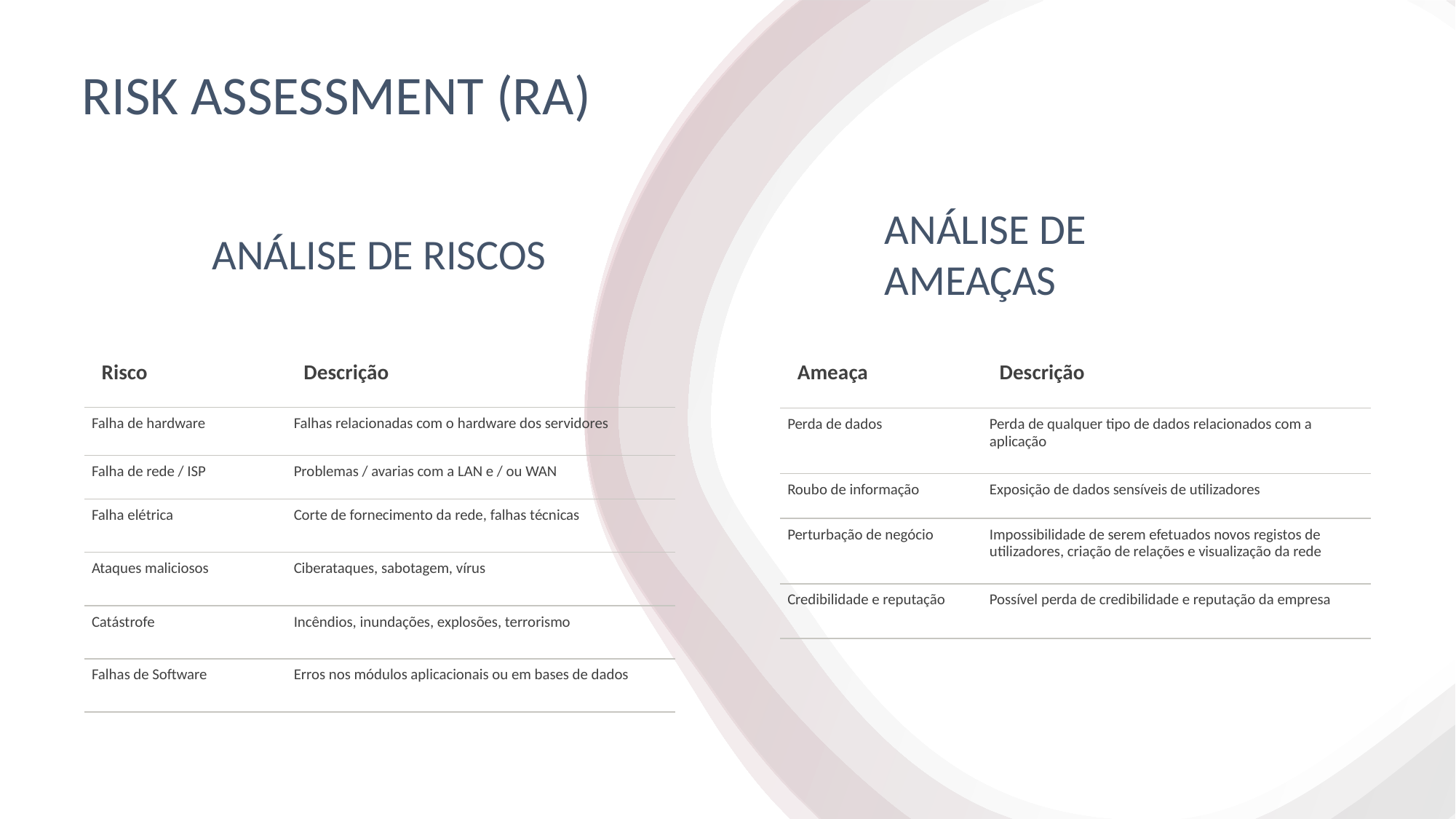

Risk Assessment (RA)
Análise de Riscos
Análise de Ameaças
| Risco | Descrição |
| --- | --- |
| Falha de hardware | Falhas relacionadas com o hardware dos servidores |
| Falha de rede / ISP | Problemas / avarias com a LAN e / ou WAN |
| Falha elétrica | Corte de fornecimento da rede, falhas técnicas |
| Ataques maliciosos | Ciberataques, sabotagem, vírus |
| Catástrofe | Incêndios, inundações, explosões, terrorismo |
| Falhas de Software | Erros nos módulos aplicacionais ou em bases de dados |
| Ameaça | Descrição |
| --- | --- |
| Perda de dados | Perda de qualquer tipo de dados relacionados com a aplicação |
| Roubo de informação | Exposição de dados sensíveis de utilizadores |
| Perturbação de negócio | Impossibilidade de serem efetuados novos registos de utilizadores, criação de relações e visualização da rede |
| Credibilidade e reputação | Possível perda de credibilidade e reputação da empresa |